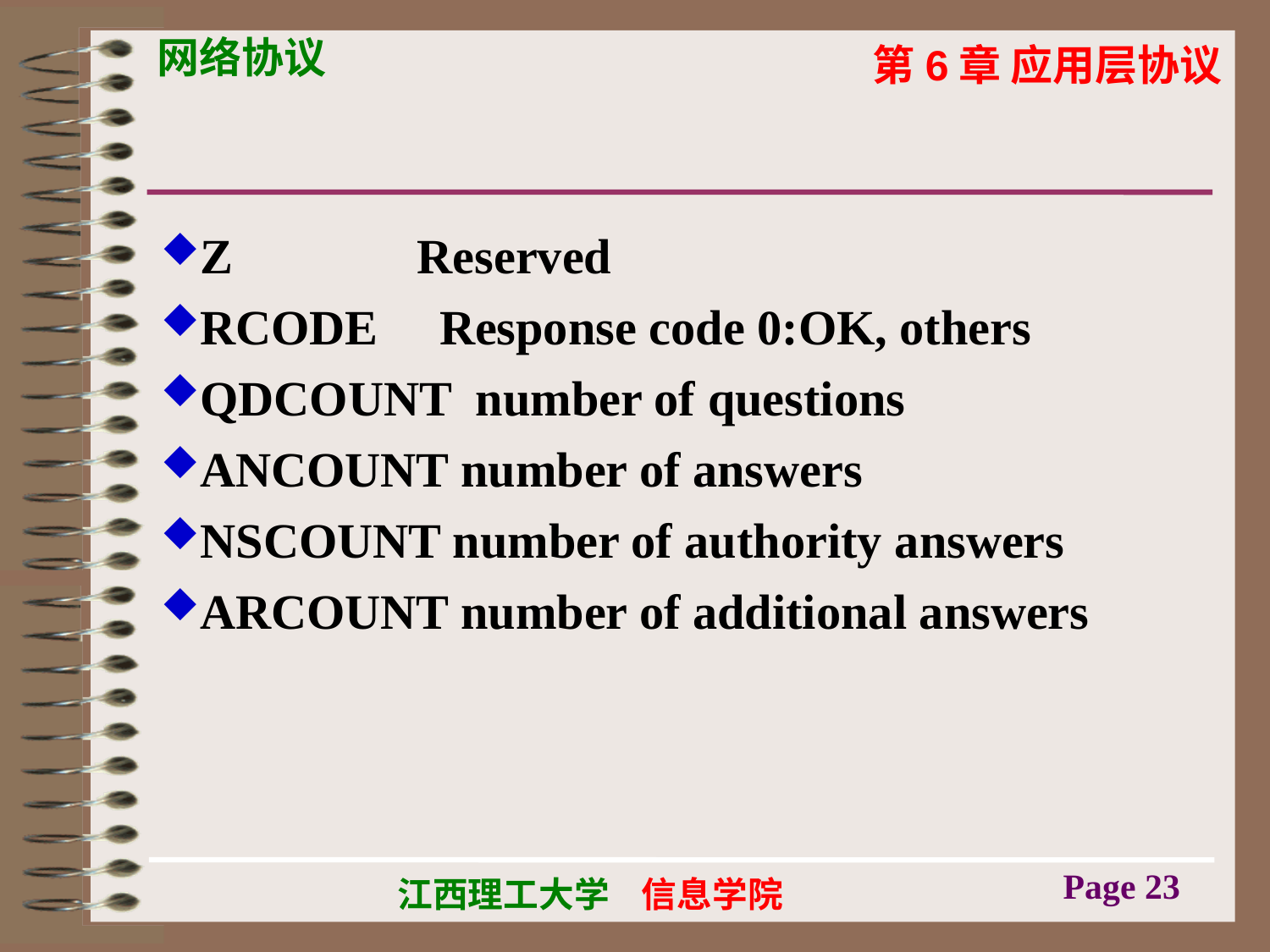

#
Z               Reserved
RCODE     Response code 0:OK, others
QDCOUNT  number of questions
ANCOUNT number of answers
NSCOUNT number of authority answers
ARCOUNT number of additional answers

Page 23